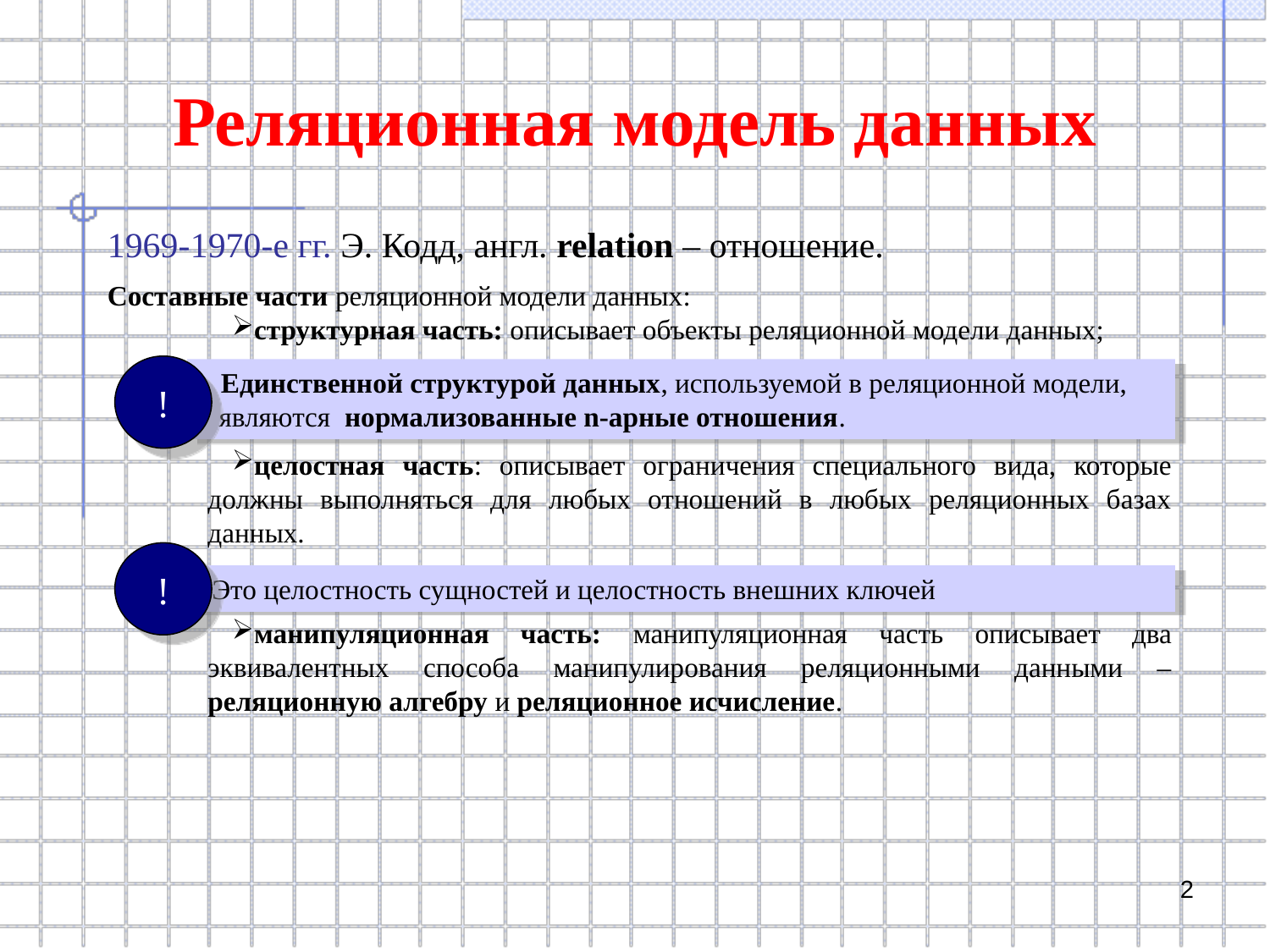

# Реляционная модель данных
1969-1970-е гг. Э. Кодд, англ. relation – отношение.
Составные части реляционной модели данных:
структурная часть: описывает объекты реляционной модели данных;

целостная часть: описывает ограничения специального вида, которые должны выполняться для любых отношений в любых реляционных базах данных.

манипуляционная часть: манипуляционная часть описывает два эквивалентных способа манипулирования реляционными данными – реляционную алгебру и реляционное исчисление.
!
   Единственной структурой данных, используемой в реляционной модели,       являются  нормализованные n-арные отношения.
!
Это целостность сущностей и целостность внешних ключей
2